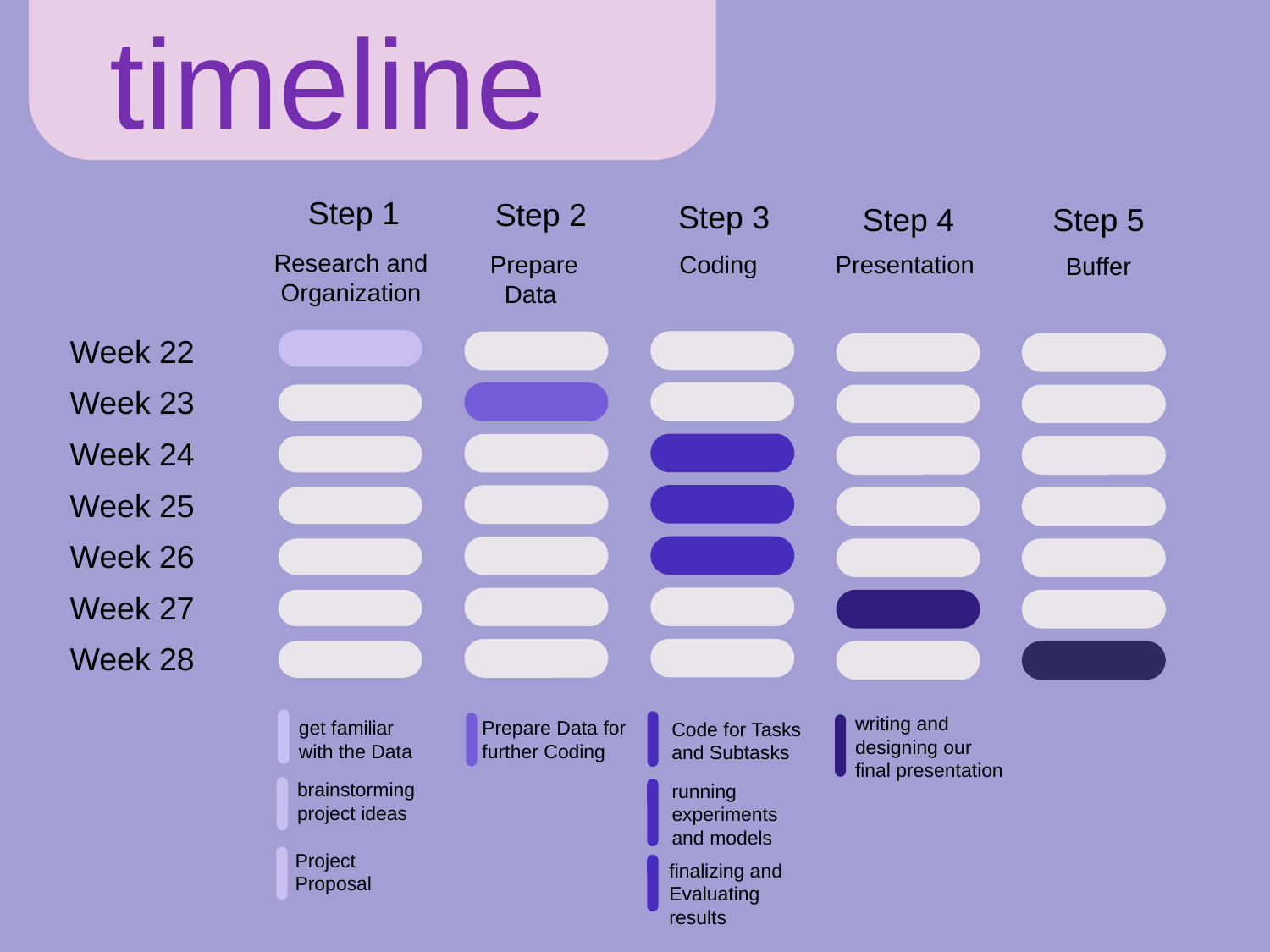

timeline

Step 1
Step 2
Step 3
Step 5
Step 4
Research and Organization
Presentation
Coding
Prepare Data
Buffer
Week 22

Week 23

Week 24

Week 25

Week 26

Week 27

Week 28

writing and designing our final presentation
get familiar with the Data
Prepare Data for further Coding
Code for Tasks and Subtasks

brainstorming
project ideas
running
experiments and models

Project Proposal
finalizing and
Evaluating results